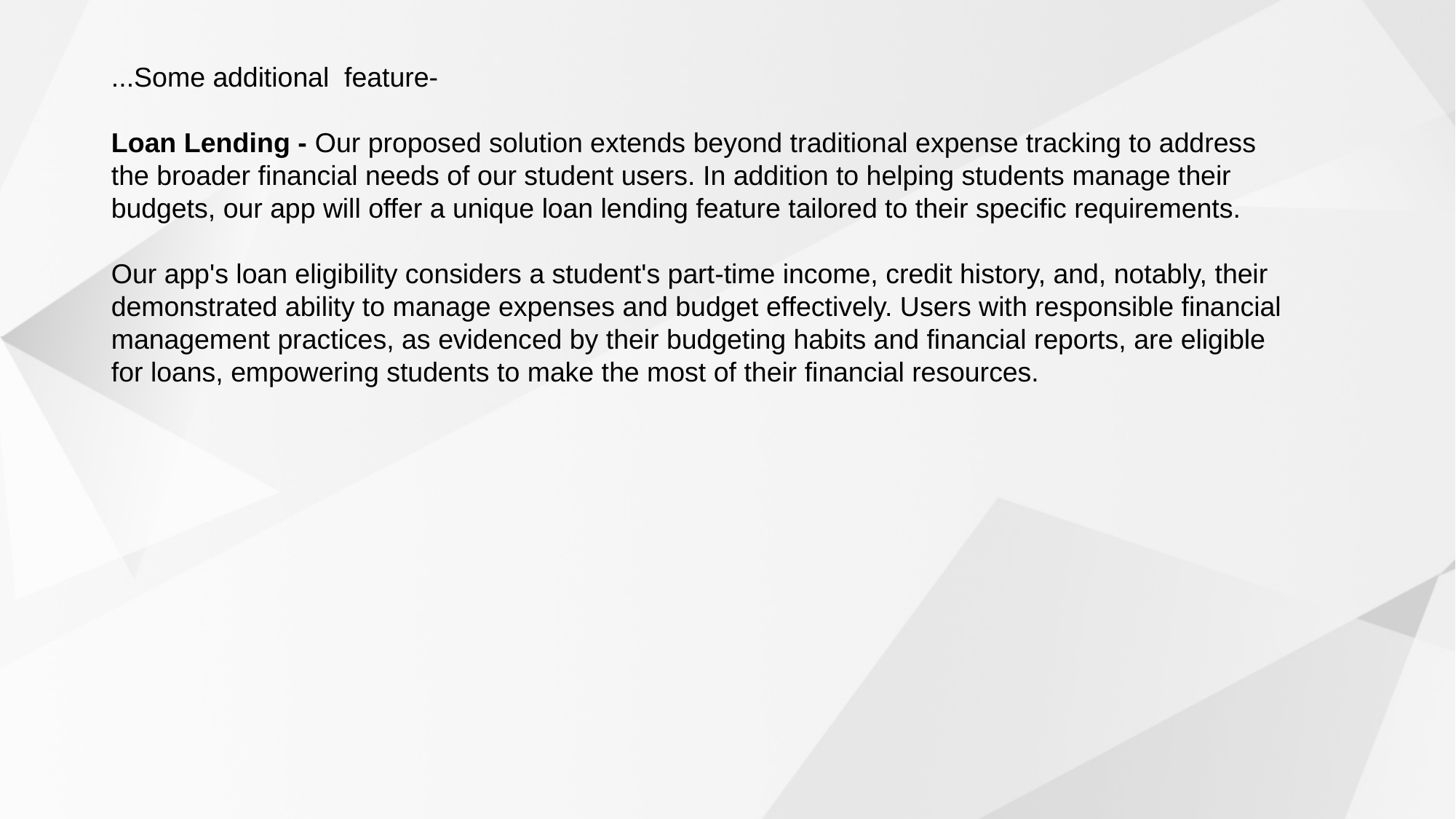

...Some additional  feature-

Loan Lending - Our proposed solution extends beyond traditional expense tracking to address the broader financial needs of our student users. In addition to helping students manage their budgets, our app will offer a unique loan lending feature tailored to their specific requirements.

Our app's loan eligibility considers a student's part-time income, credit history, and, notably, their demonstrated ability to manage expenses and budget effectively. Users with responsible financial management practices, as evidenced by their budgeting habits and financial reports, are eligible for loans, empowering students to make the most of their financial resources.